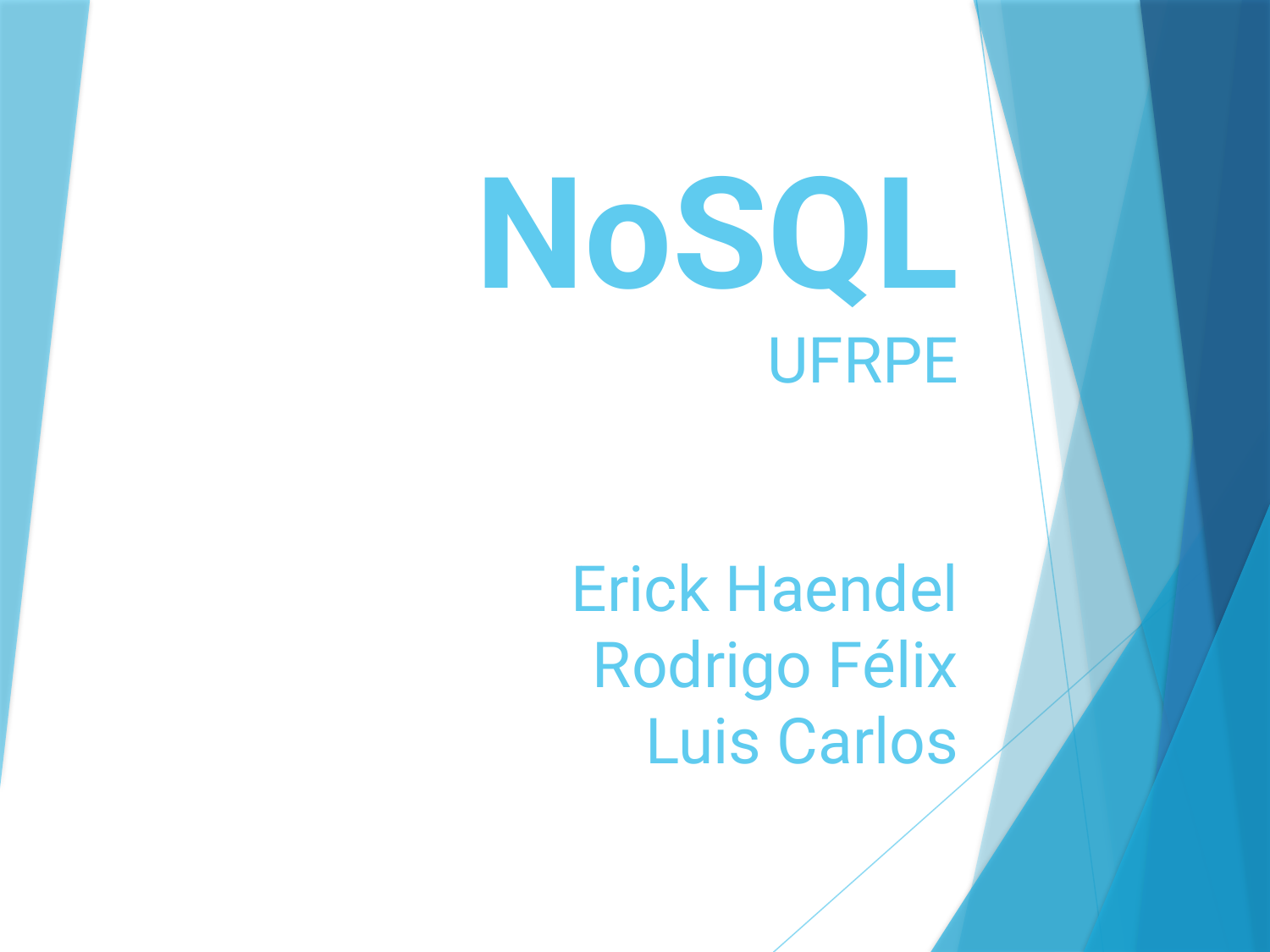

# NoSQL UFRPE Erick Haendel Rodrigo Félix Luis Carlos